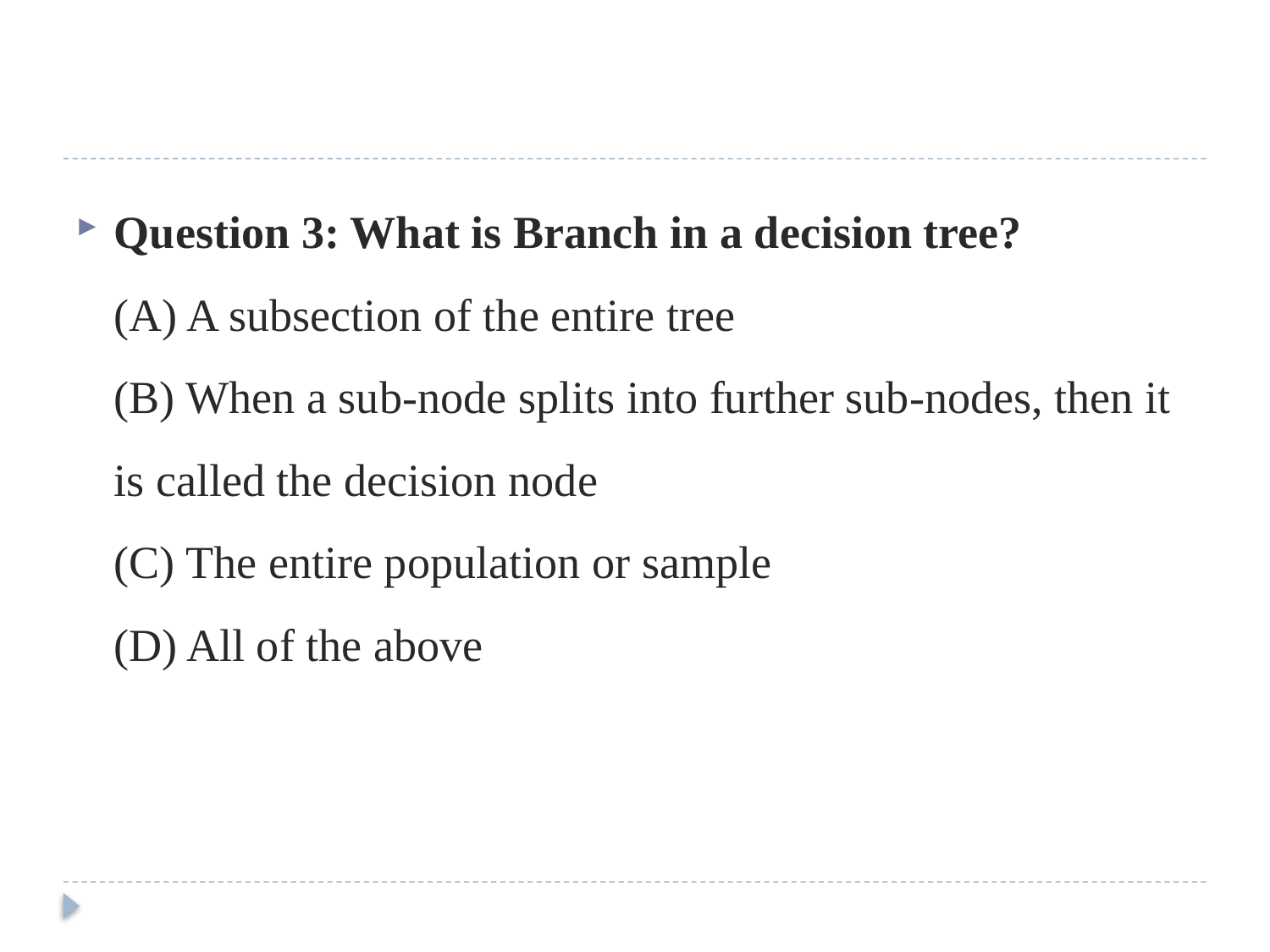

#
Question 3: What is Branch in a decision tree?
(A) A subsection of the entire tree
(B) When a sub-node splits into further sub-nodes, then it is called the decision node
(C) The entire population or sample
(D) All of the above